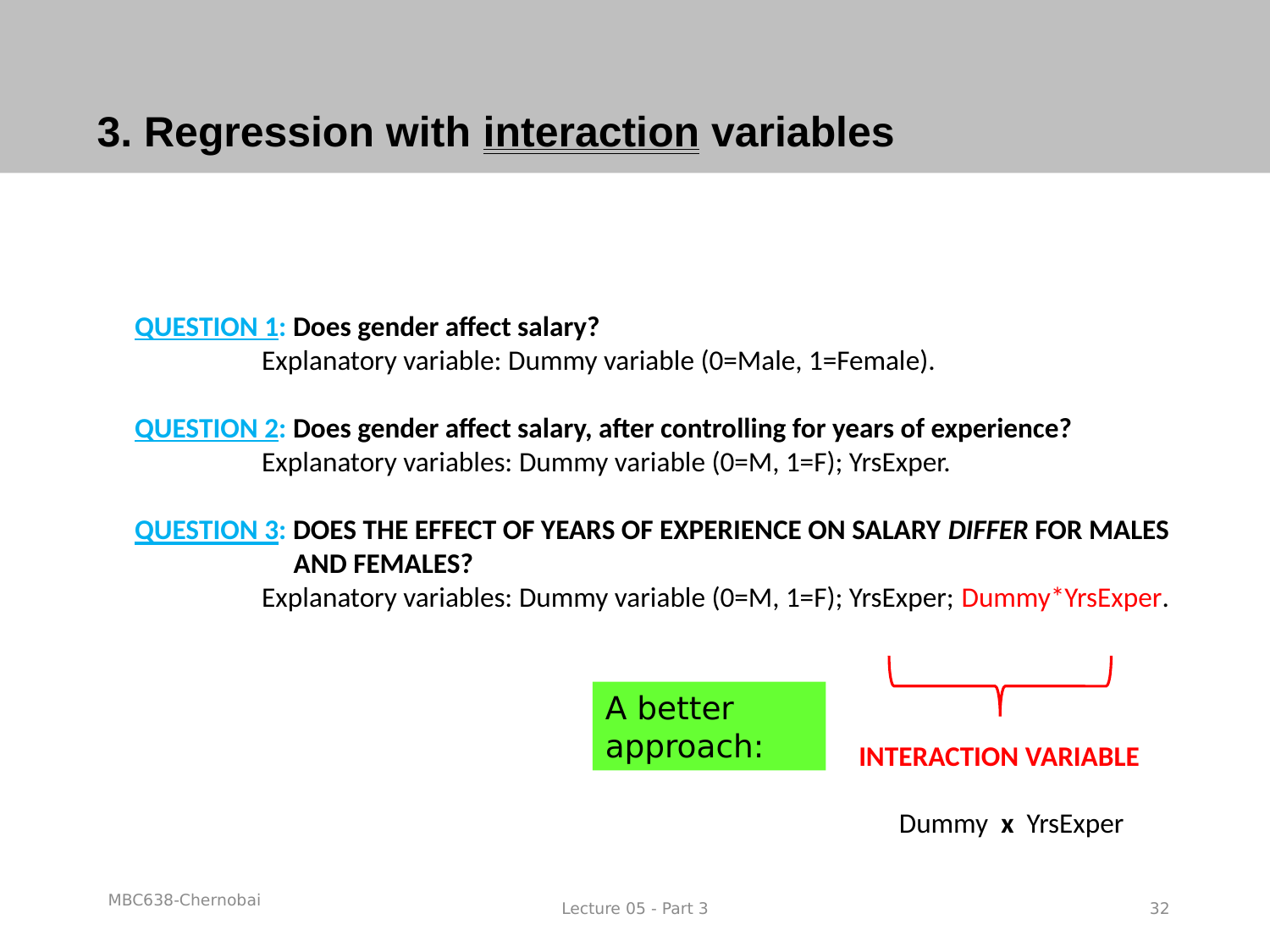

# 3. Regression with interaction variables

QUESTION 1: Does gender affect salary?
	Explanatory variable: Dummy variable (0=Male, 1=Female).

QUESTION 2: Does gender affect salary, after controlling for years of experience?
	Explanatory variables: Dummy variable (0=M, 1=F); YrsExper.

QUESTION 3: DOES THE EFFECT OF YEARS OF EXPERIENCE ON SALARY DIFFER FOR MALES
                         AND FEMALES?
	Explanatory variables: Dummy variable (0=M, 1=F); YrsExper; Dummy*YrsExper.

A better approach:
INTERACTION VARIABLE

Dummy  x  YrsExper
MBC638-Chernobai
Lecture 05 - Part 3
32